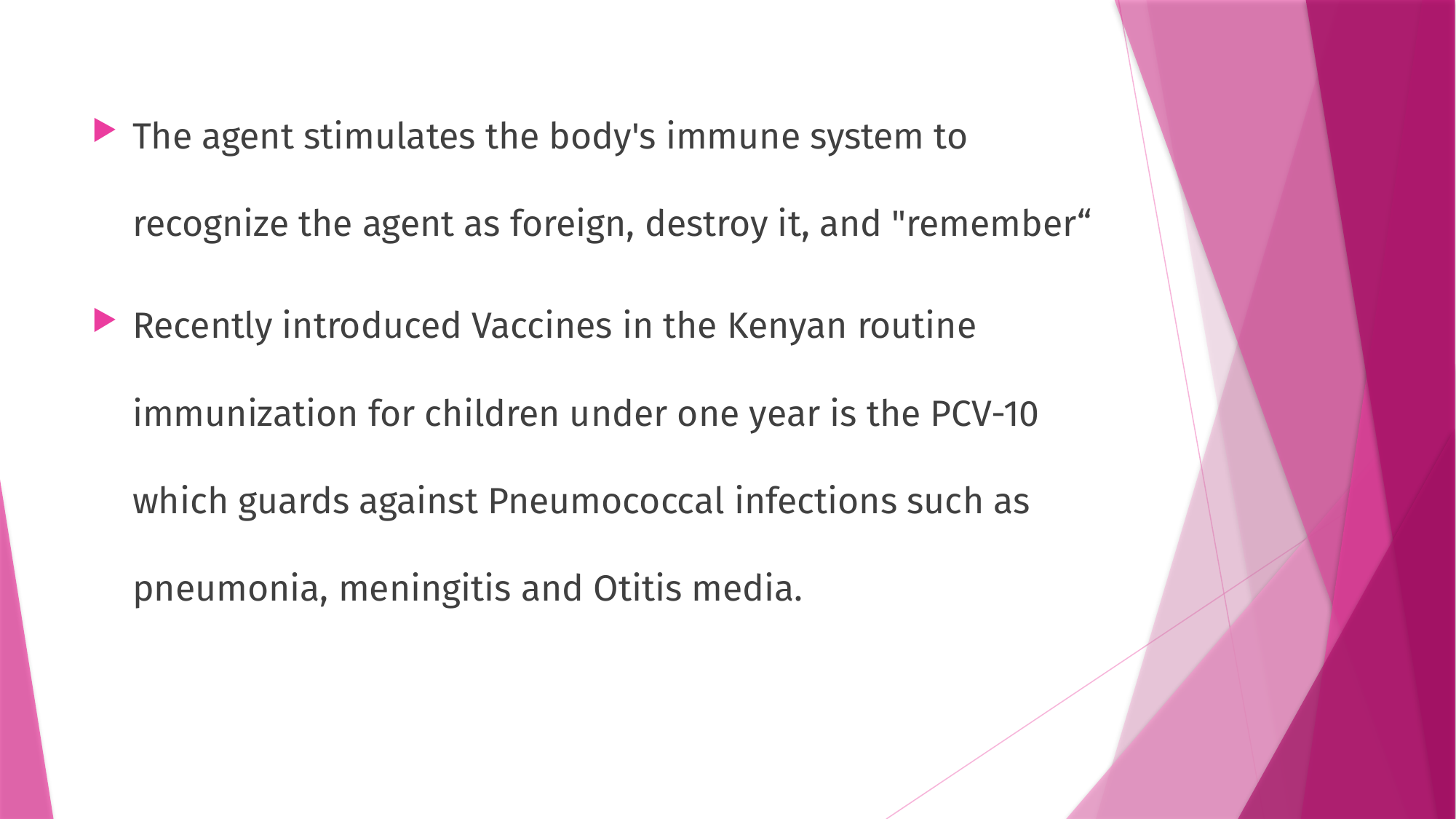

The agent stimulates the body's immune system to recognize the agent as foreign, destroy it, and "remember“
Recently introduced Vaccines in the Kenyan routine immunization for children under one year is the PCV-10 which guards against Pneumococcal infections such as pneumonia, meningitis and Otitis media.